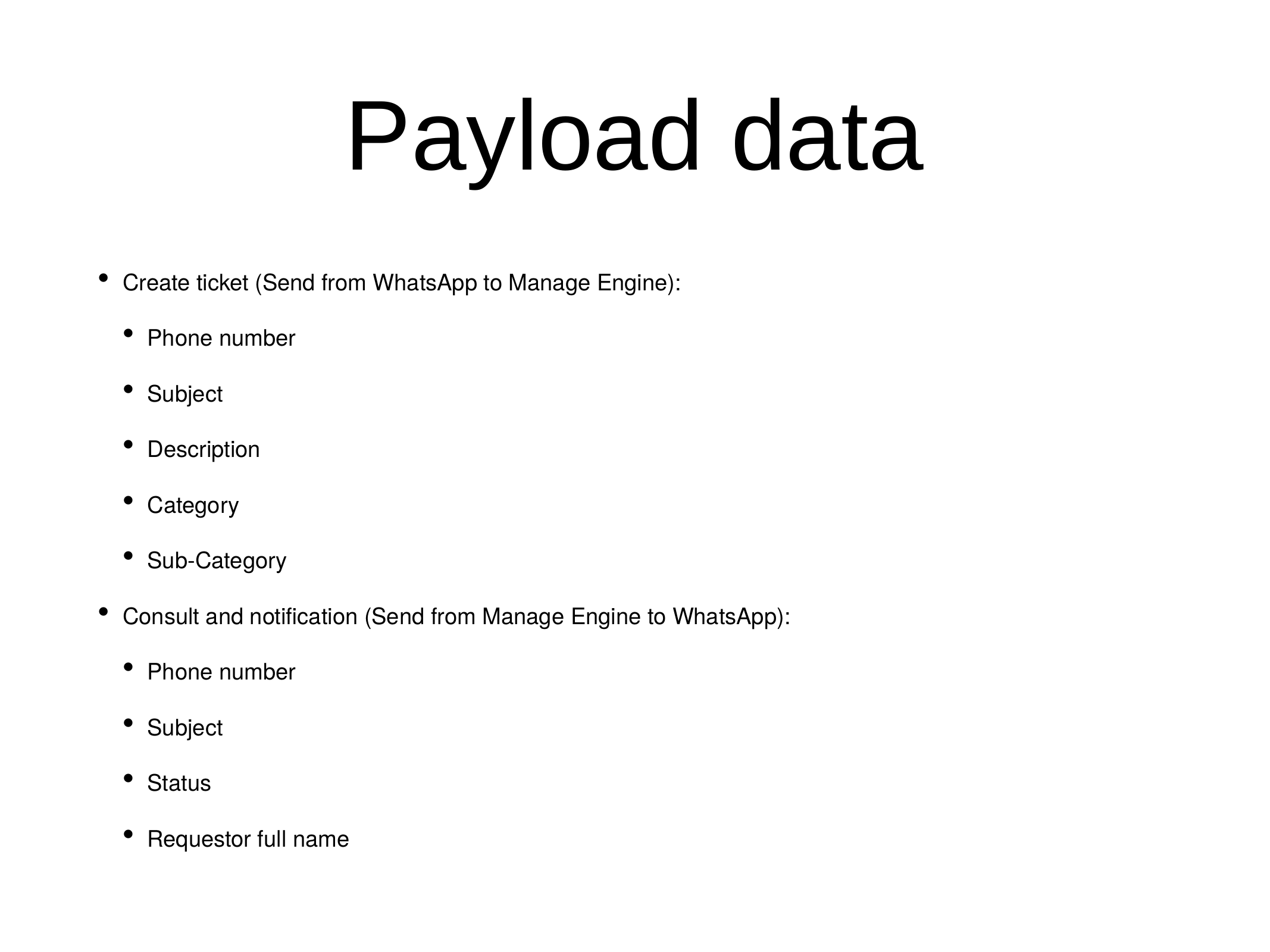

# Payload data
Create ticket (Send from WhatsApp to Manage Engine):
Phone number
Subject
Description
Category
Sub-Category
Consult and notification (Send from Manage Engine to WhatsApp):
Phone number
Subject
Status
Requestor full name